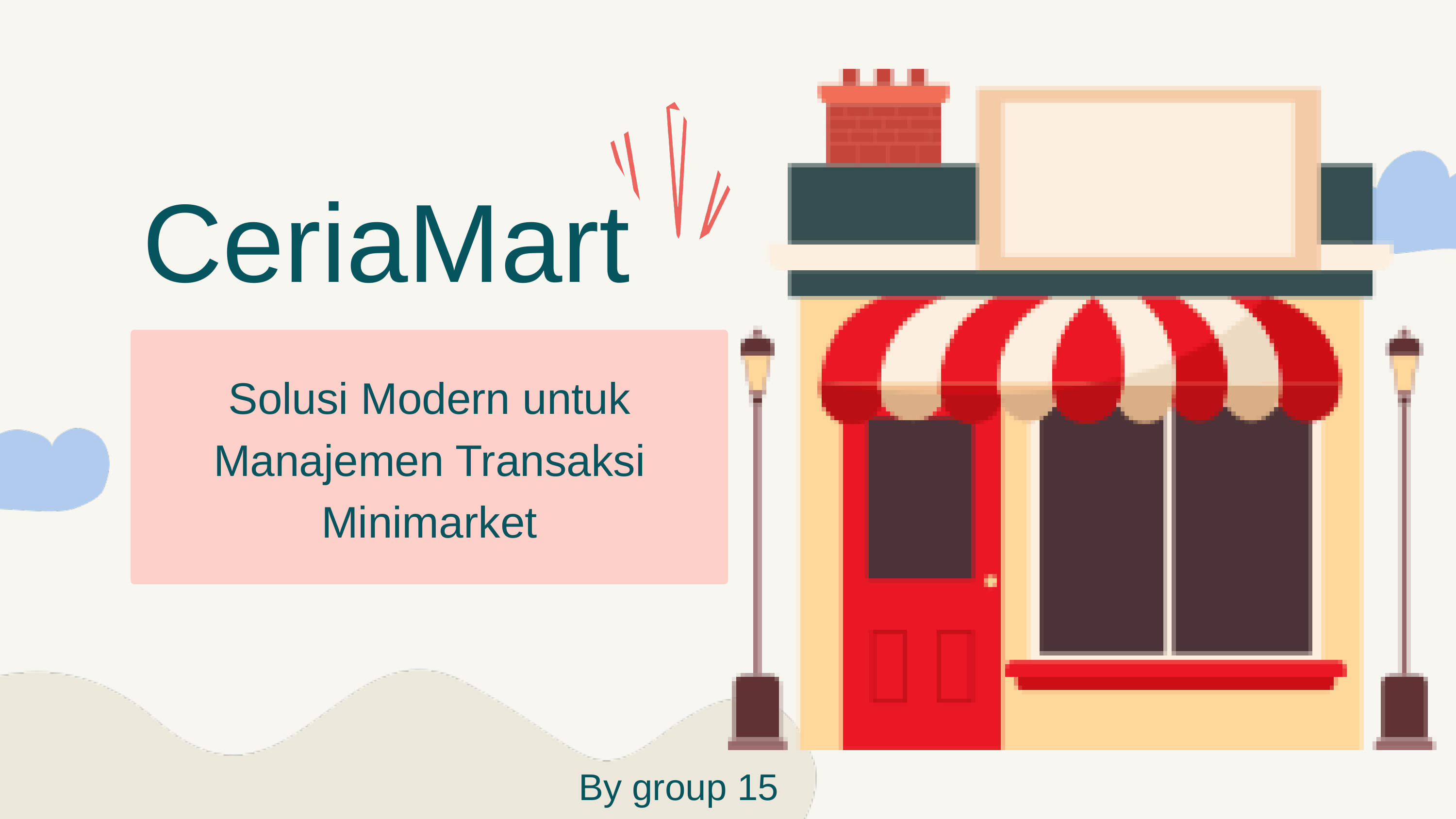

CeriaMart

Solusi Modern untuk Manajemen Transaksi Minimarket

By group 15